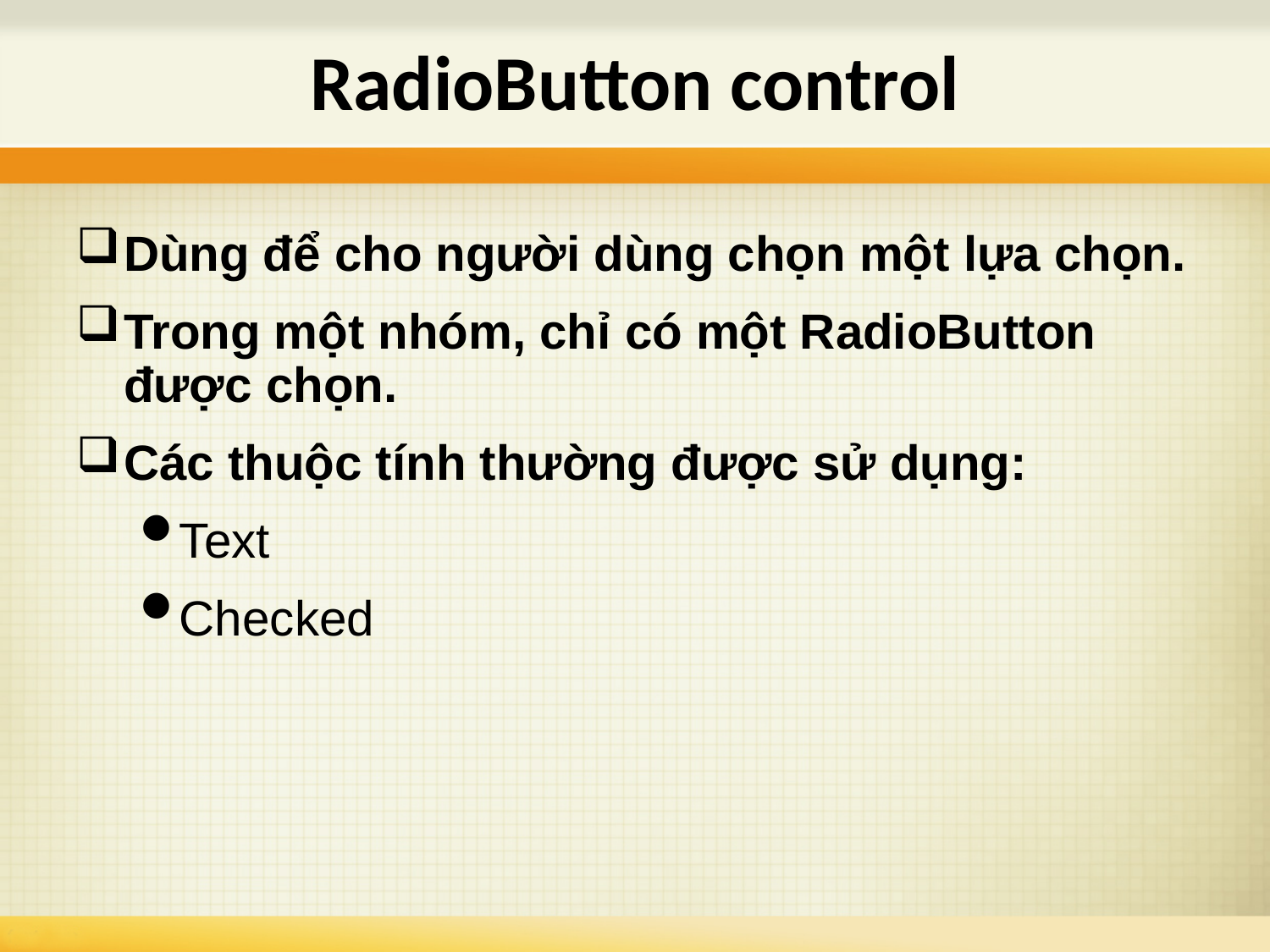

# RadioButton control
Dùng để cho người dùng chọn một lựa chọn.
Trong một nhóm, chỉ có một RadioButton được chọn.
Các thuộc tính thường được sử dụng:
Text
Checked